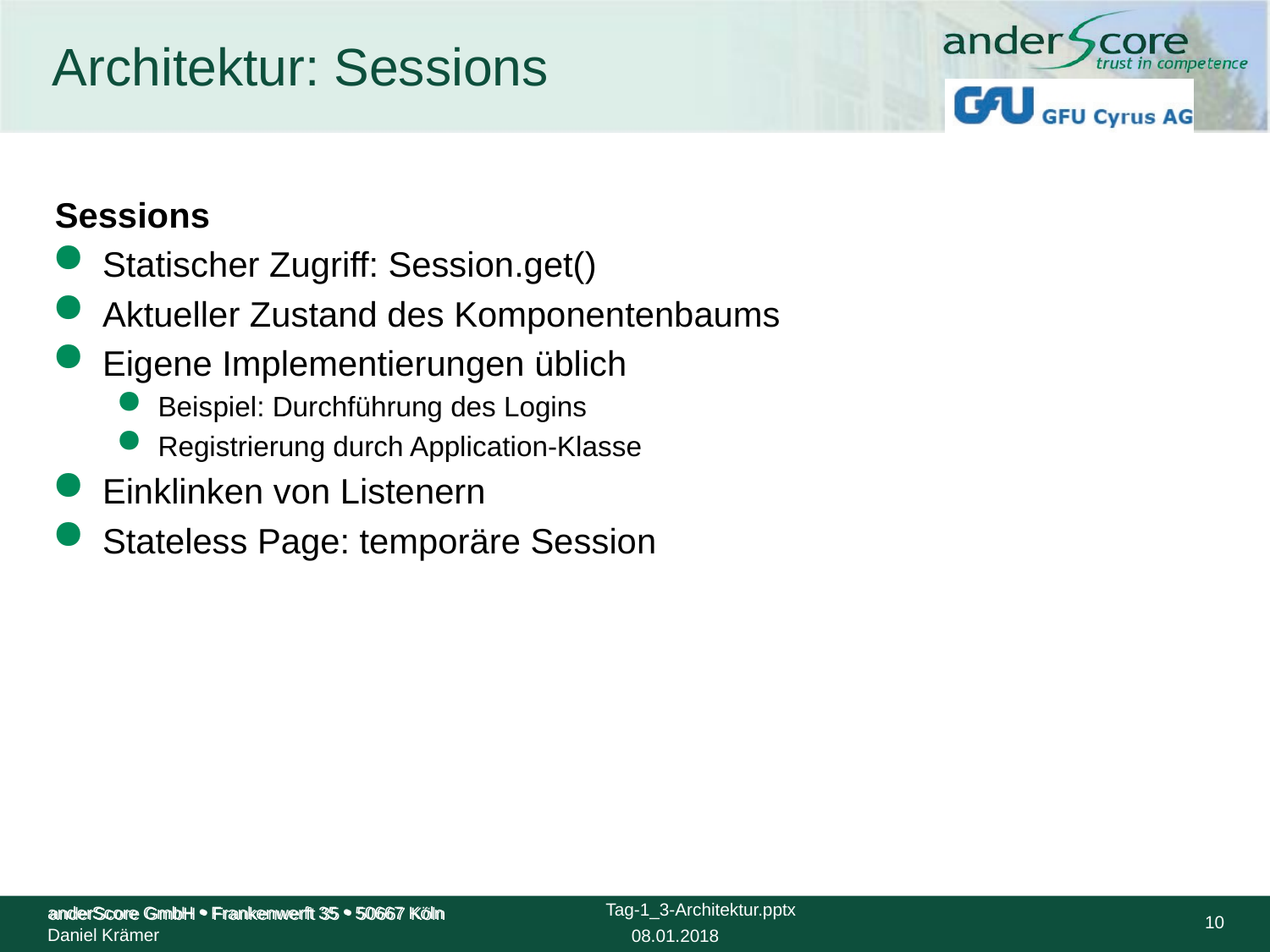

# Architektur: Sessions
Sessions
Statischer Zugriff: Session.get()
Aktueller Zustand des Komponentenbaums
Eigene Implementierungen üblich
Beispiel: Durchführung des Logins
Registrierung durch Application-Klasse
Einklinken von Listenern
Stateless Page: temporäre Session